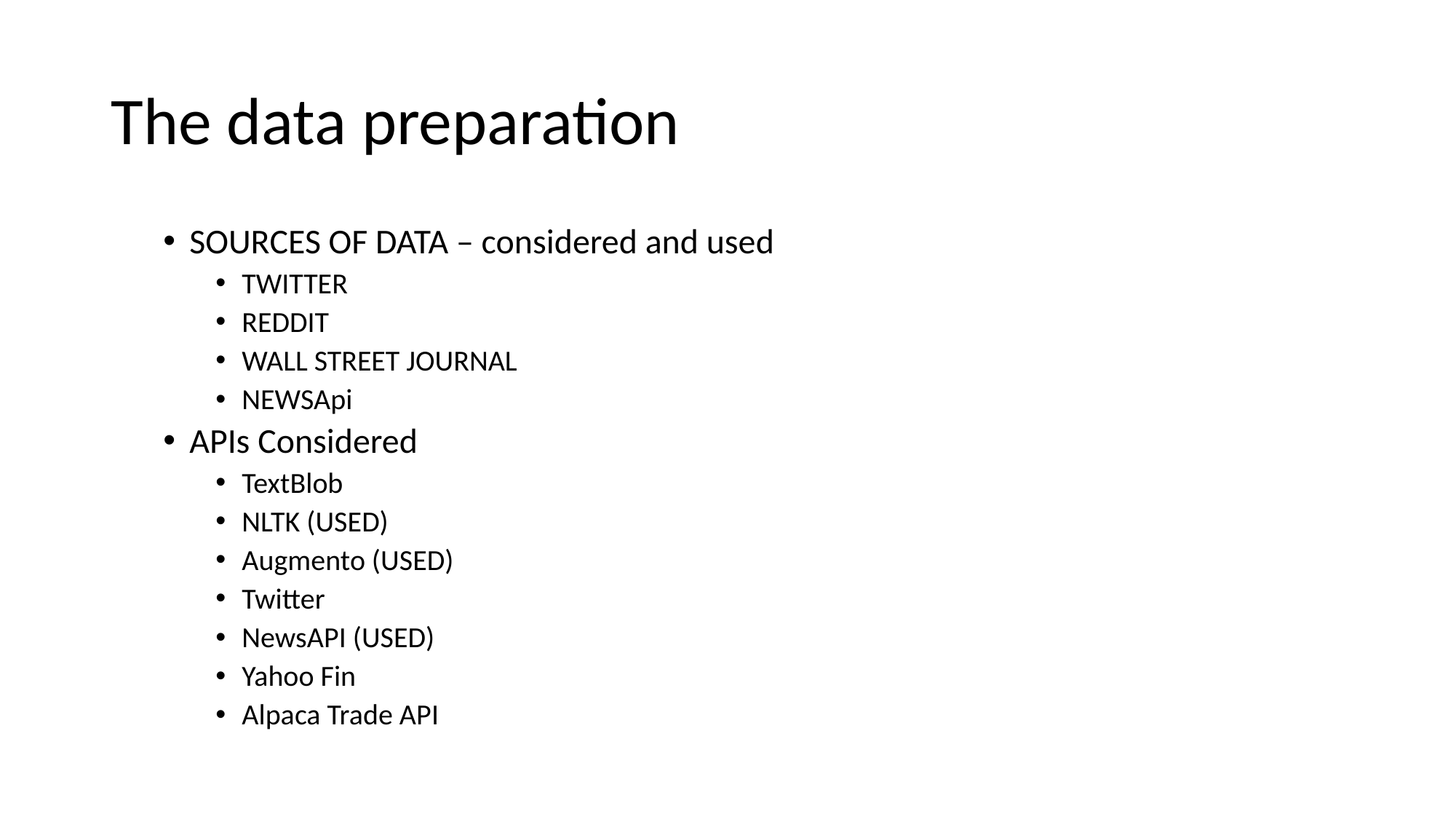

# The data preparation
SOURCES OF DATA – considered and used
TWITTER
REDDIT
WALL STREET JOURNAL
NEWSApi
APIs Considered
TextBlob
NLTK (USED)
Augmento (USED)
Twitter
NewsAPI (USED)
Yahoo Fin
Alpaca Trade API